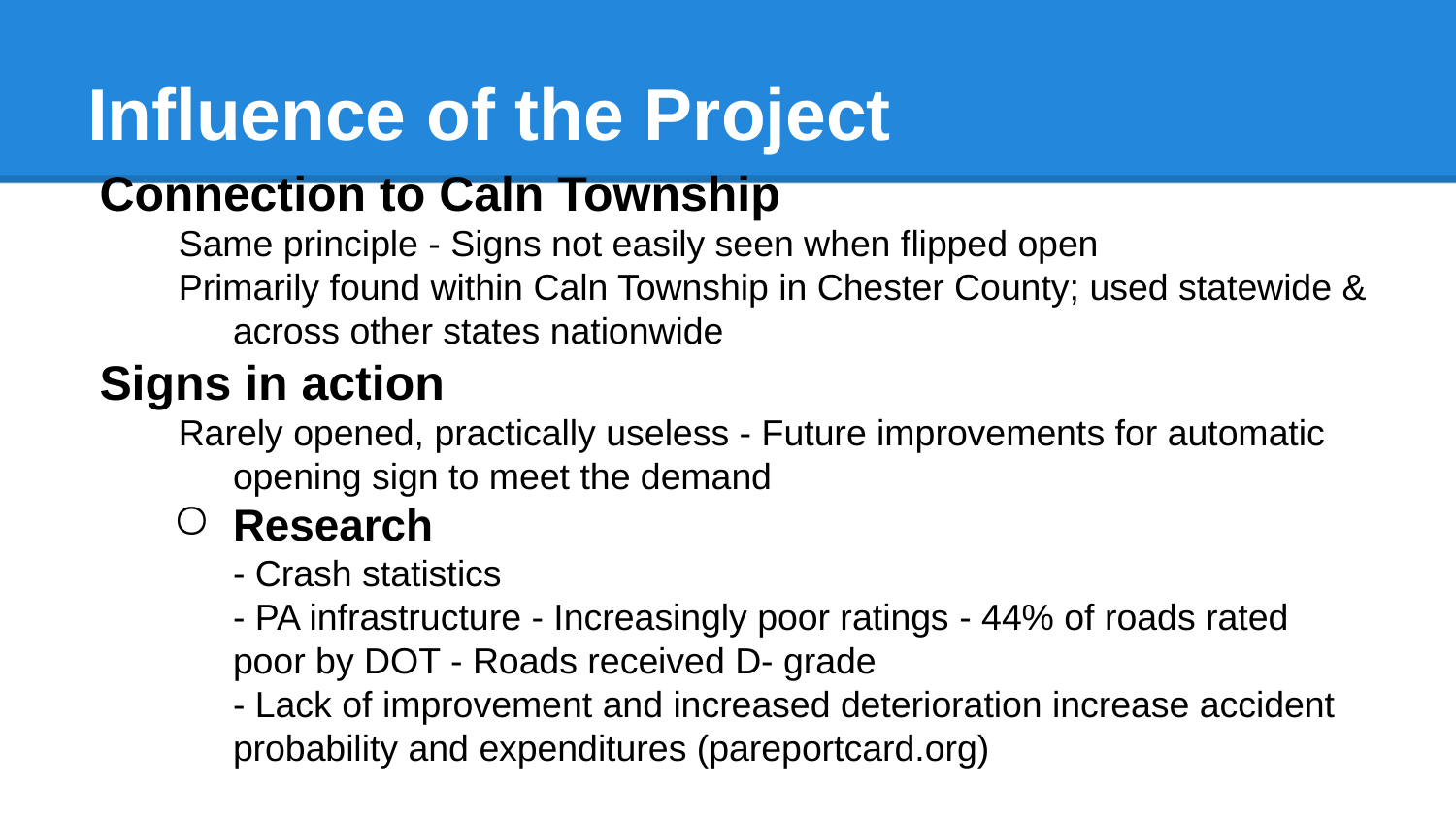

# Influence of the Project
Connection to Caln Township
Same principle - Signs not easily seen when flipped open
Primarily found within Caln Township in Chester County; used statewide & across other states nationwide
Signs in action
Rarely opened, practically useless - Future improvements for automatic opening sign to meet the demand
Research
- Crash statistics
- PA infrastructure - Increasingly poor ratings - 44% of roads rated poor by DOT - Roads received D- grade
- Lack of improvement and increased deterioration increase accident probability and expenditures (pareportcard.org)